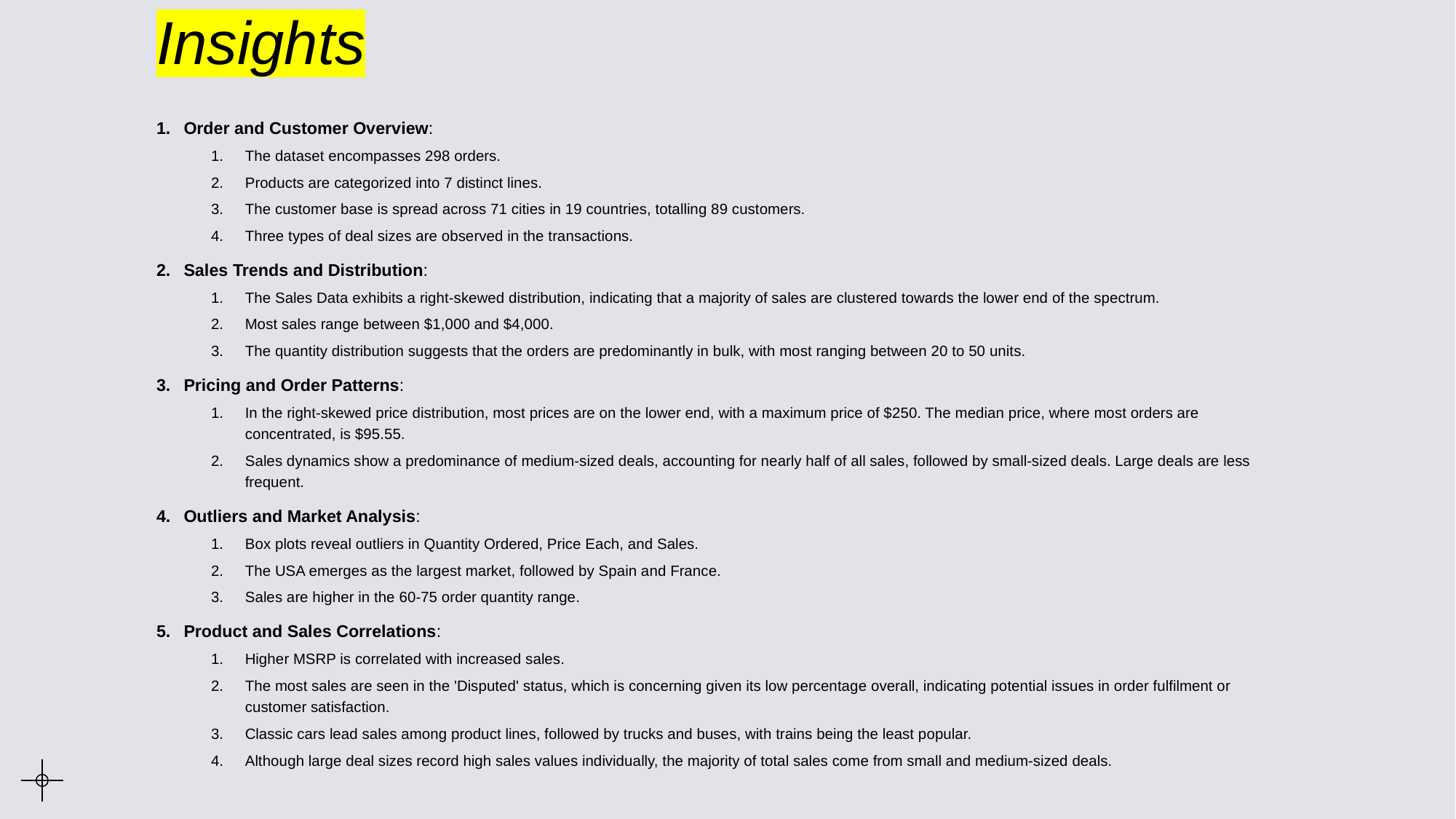

# Insights
Order and Customer Overview:
The dataset encompasses 298 orders.
Products are categorized into 7 distinct lines.
The customer base is spread across 71 cities in 19 countries, totalling 89 customers.
Three types of deal sizes are observed in the transactions.
Sales Trends and Distribution:
The Sales Data exhibits a right-skewed distribution, indicating that a majority of sales are clustered towards the lower end of the spectrum.
Most sales range between $1,000 and $4,000.
The quantity distribution suggests that the orders are predominantly in bulk, with most ranging between 20 to 50 units.
Pricing and Order Patterns:
In the right-skewed price distribution, most prices are on the lower end, with a maximum price of $250. The median price, where most orders are concentrated, is $95.55.
Sales dynamics show a predominance of medium-sized deals, accounting for nearly half of all sales, followed by small-sized deals. Large deals are less frequent.
Outliers and Market Analysis:
Box plots reveal outliers in Quantity Ordered, Price Each, and Sales.
The USA emerges as the largest market, followed by Spain and France.
Sales are higher in the 60-75 order quantity range.
Product and Sales Correlations:
Higher MSRP is correlated with increased sales.
The most sales are seen in the 'Disputed' status, which is concerning given its low percentage overall, indicating potential issues in order fulfilment or customer satisfaction.
Classic cars lead sales among product lines, followed by trucks and buses, with trains being the least popular.
Although large deal sizes record high sales values individually, the majority of total sales come from small and medium-sized deals.